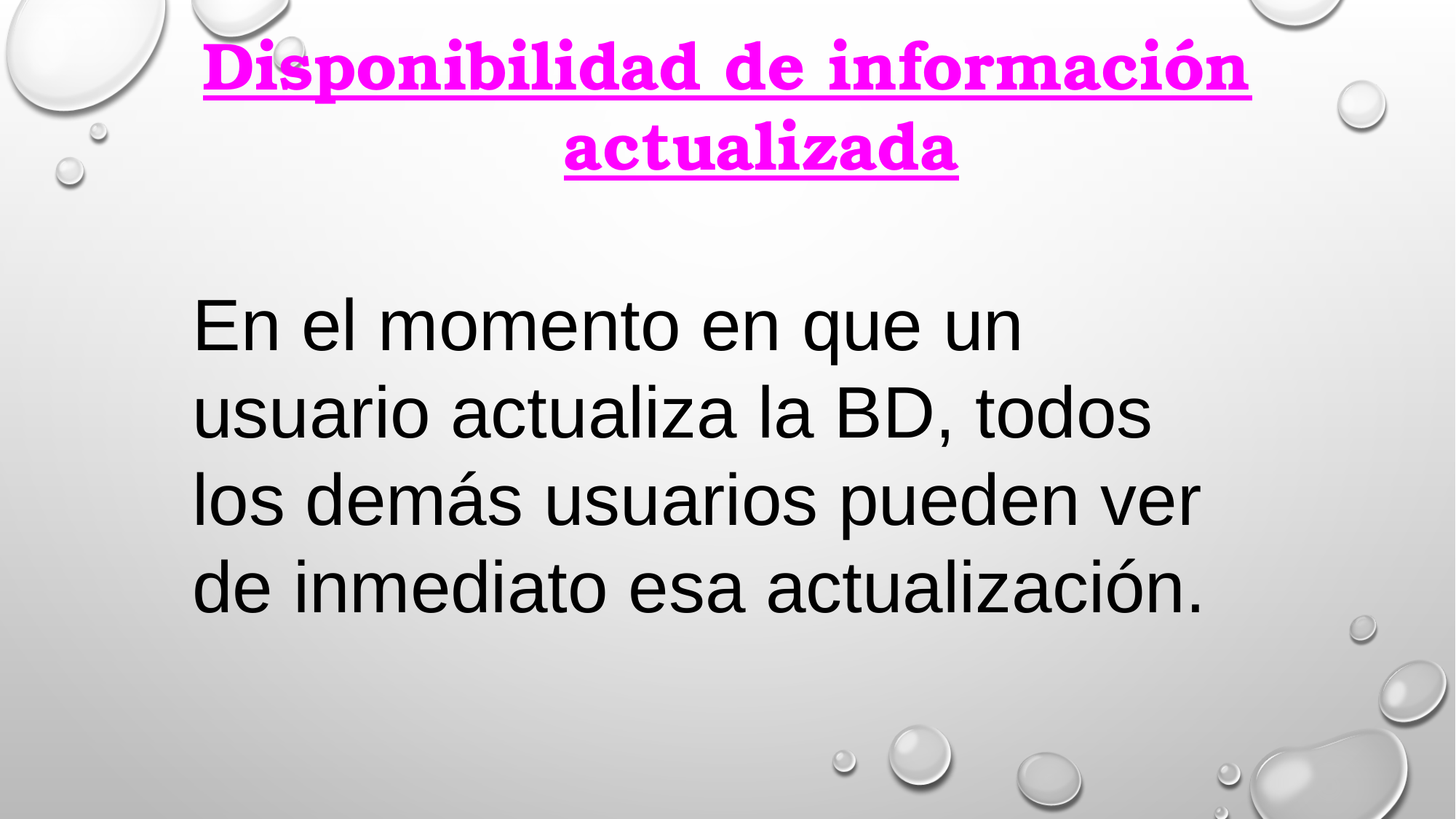

Disponibilidad de información actualizada
En el momento en que un usuario actualiza la BD, todos los demás usuarios pueden ver de inmediato esa actualización.